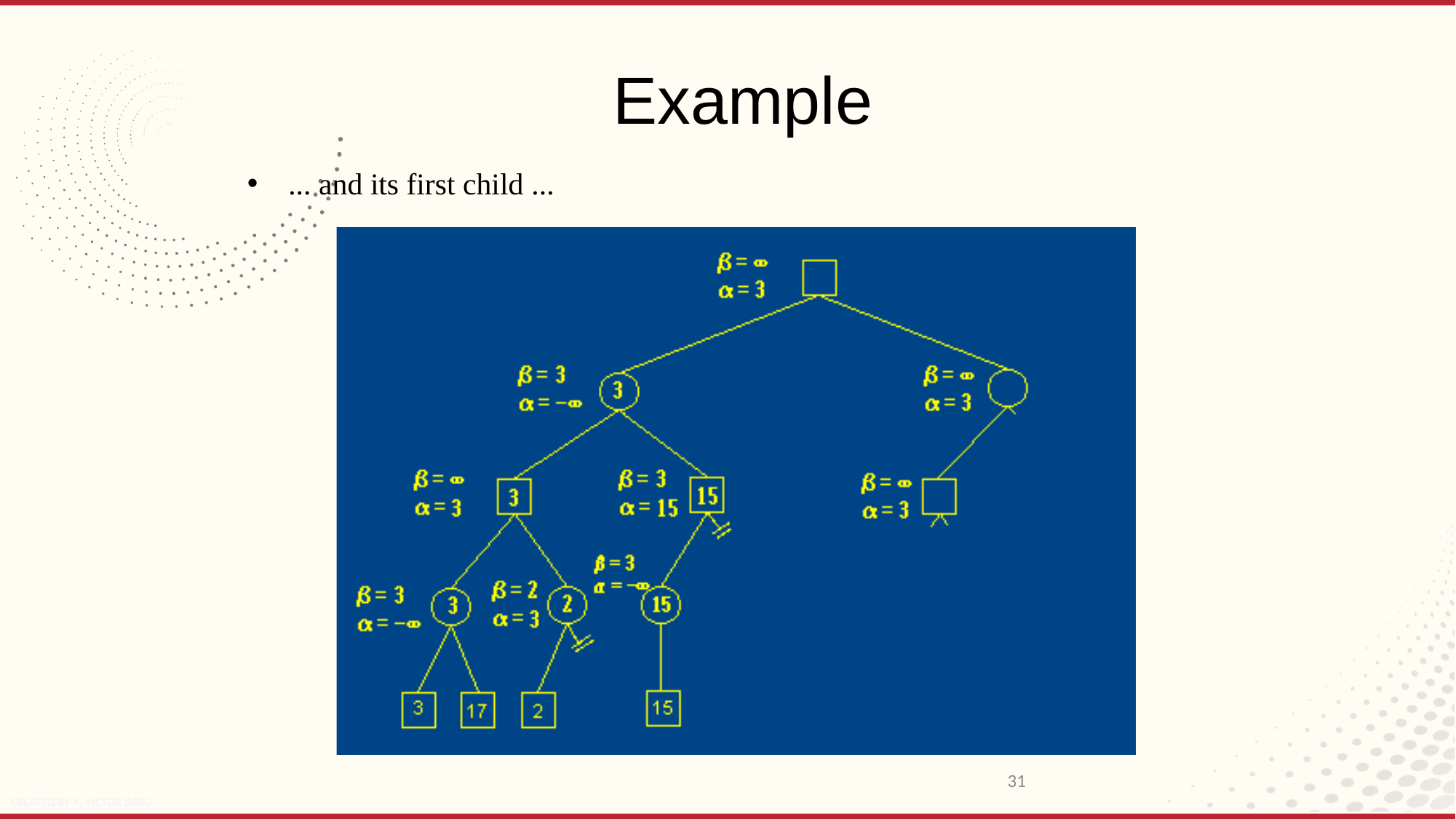

# Example
... and its first child ...

31